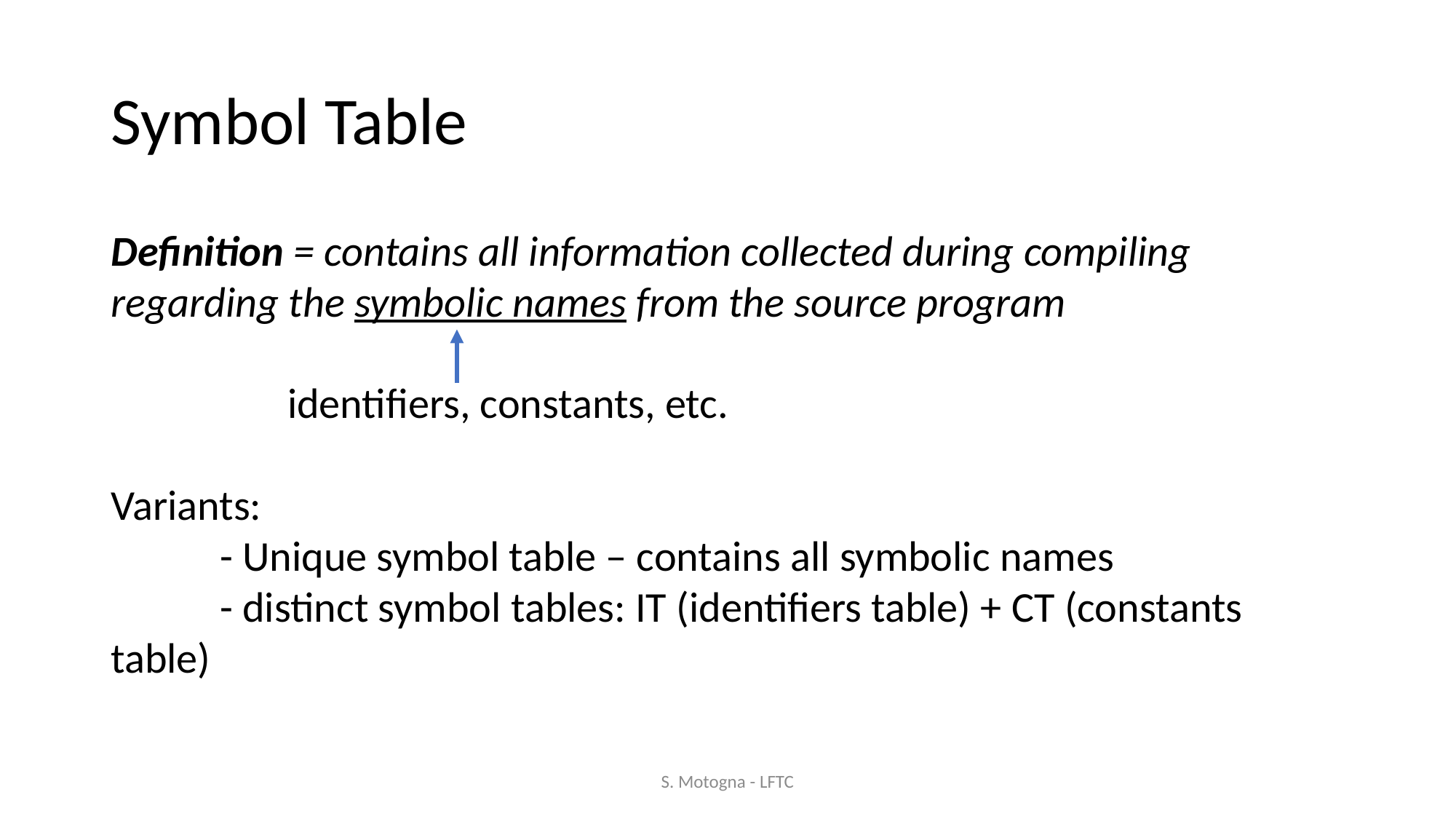

# Symbol Table
Definition = contains all information collected during compiling regarding the symbolic names from the source program

	       identifiers, constants, etc.

Variants:
	- Unique symbol table – contains all symbolic names
	- distinct symbol tables: IT (identifiers table) + CT (constants table)

S. Motogna - LFTC